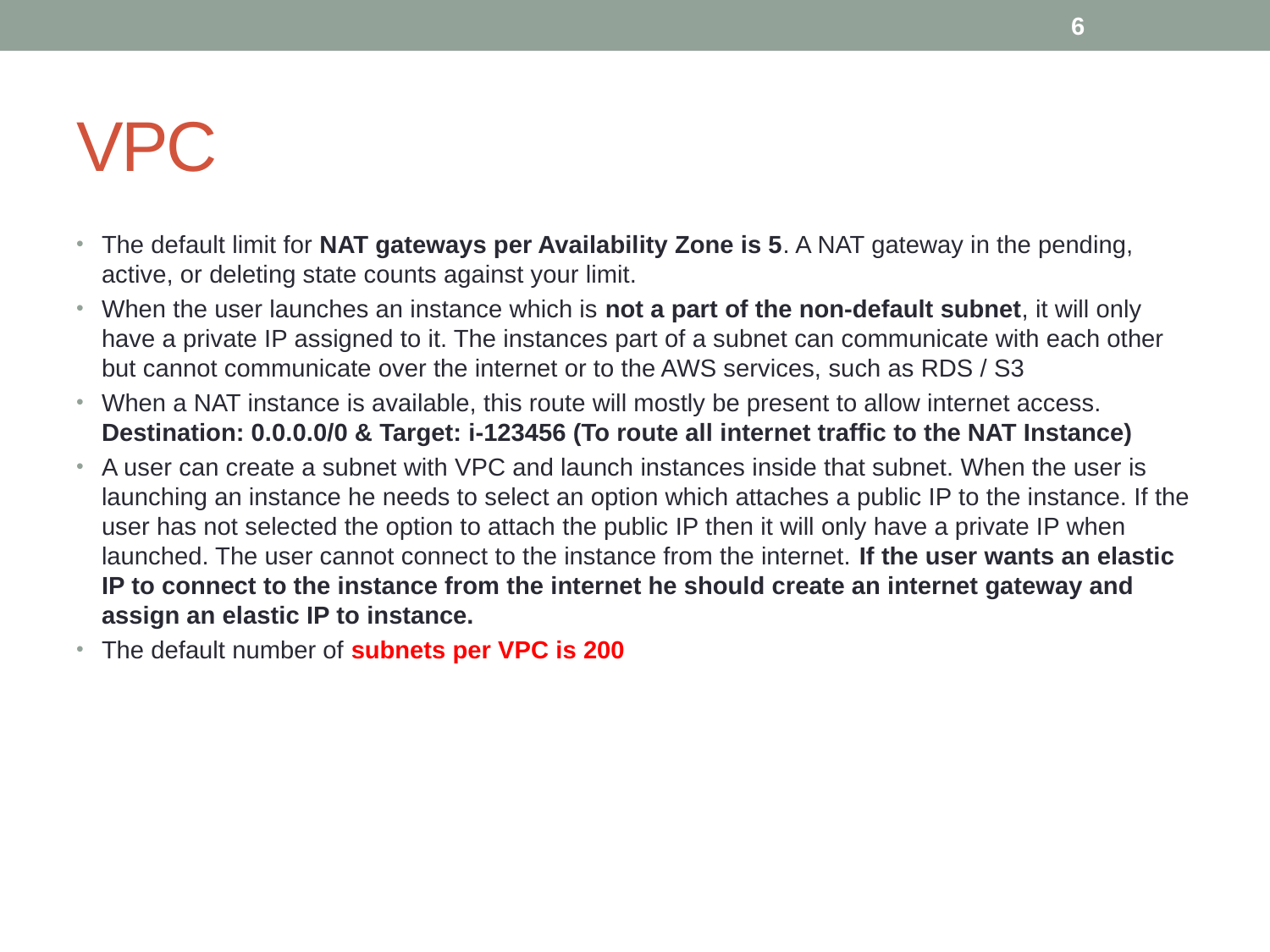

6
# VPC
The default limit for NAT gateways per Availability Zone is 5. A NAT gateway in the pending, active, or deleting state counts against your limit.
When the user launches an instance which is not a part of the non-default subnet, it will only have a private IP assigned to it. The instances part of a subnet can communicate with each other but cannot communicate over the internet or to the AWS services, such as RDS / S3
When a NAT instance is available, this route will mostly be present to allow internet access. Destination: 0.0.0.0/0 & Target: i-123456 (To route all internet traffic to the NAT Instance)
A user can create a subnet with VPC and launch instances inside that subnet. When the user is launching an instance he needs to select an option which attaches a public IP to the instance. If the user has not selected the option to attach the public IP then it will only have a private IP when launched. The user cannot connect to the instance from the internet. If the user wants an elastic IP to connect to the instance from the internet he should create an internet gateway and assign an elastic IP to instance.
The default number of subnets per VPC is 200